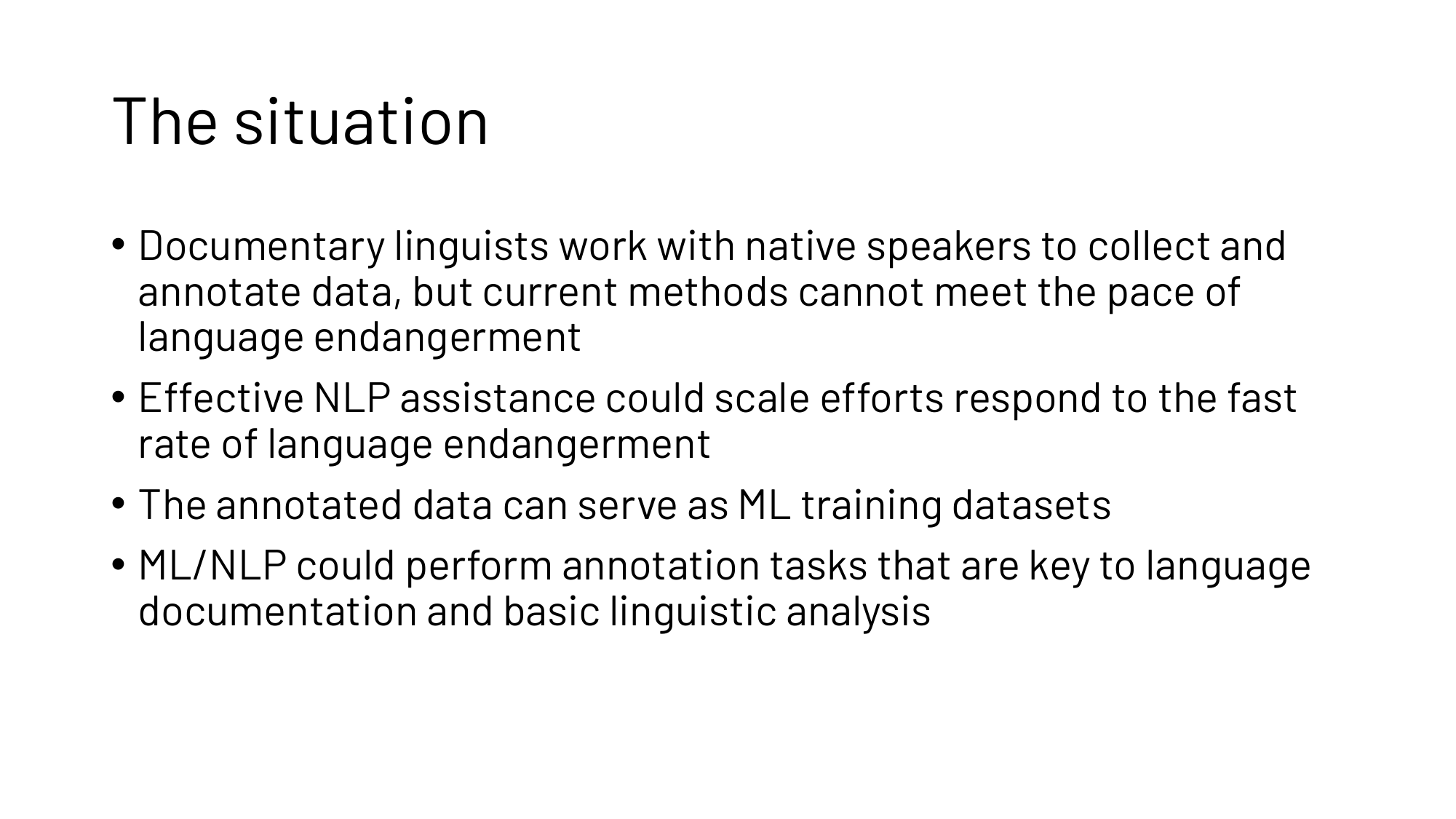

# The situation
Documentary linguists work with native speakers to collect and annotate data, but current methods cannot meet the pace of language endangerment
Effective NLP assistance could scale efforts respond to the fast rate of language endangerment
The annotated data can serve as ML training datasets
ML/NLP could perform annotation tasks that are key to language documentation and basic linguistic analysis